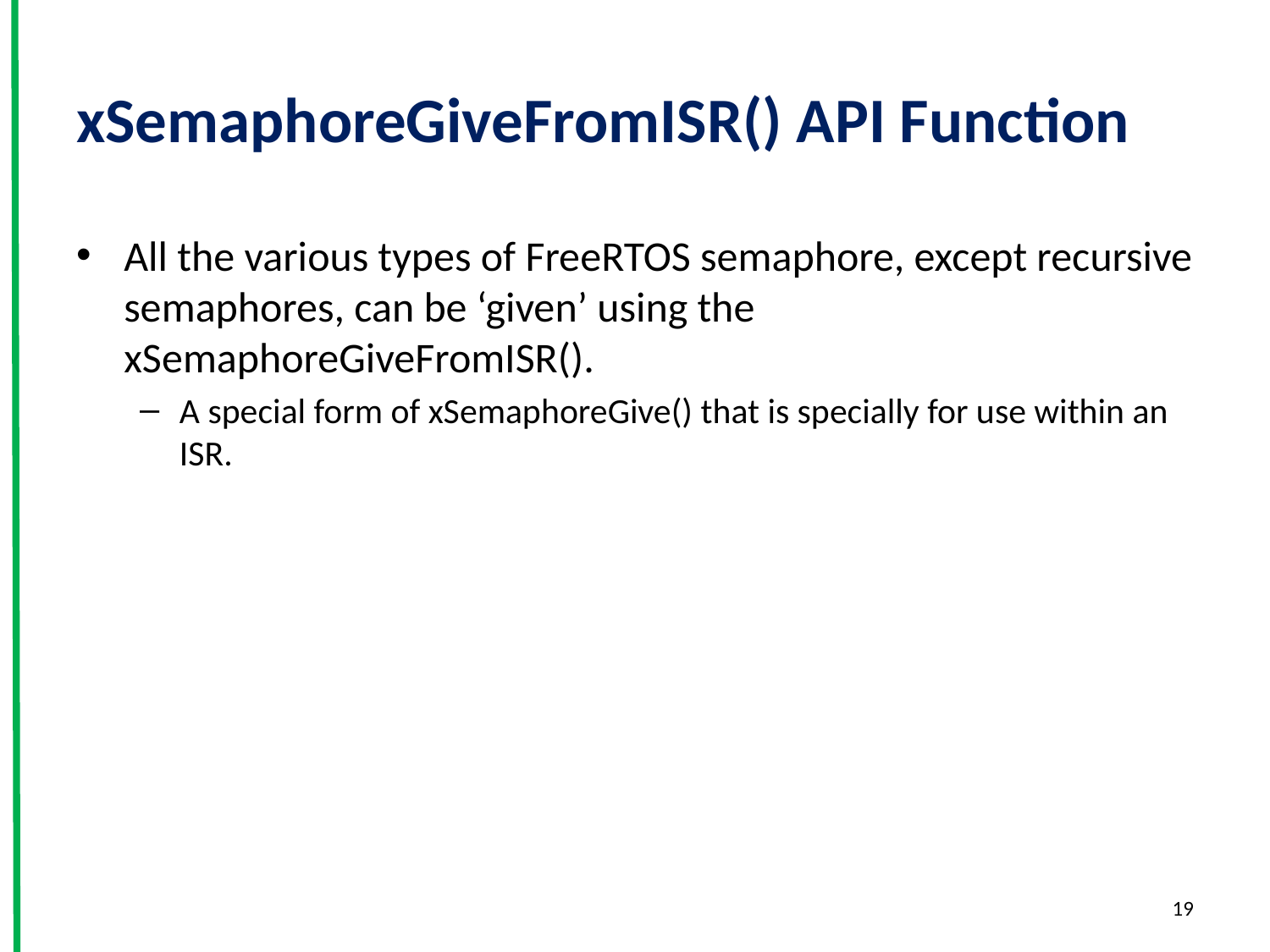

# xSemaphoreGiveFromISR() API Function
All the various types of FreeRTOS semaphore, except recursive semaphores, can be ‘given’ using the xSemaphoreGiveFromISR().
A special form of xSemaphoreGive() that is specially for use within an ISR.
19